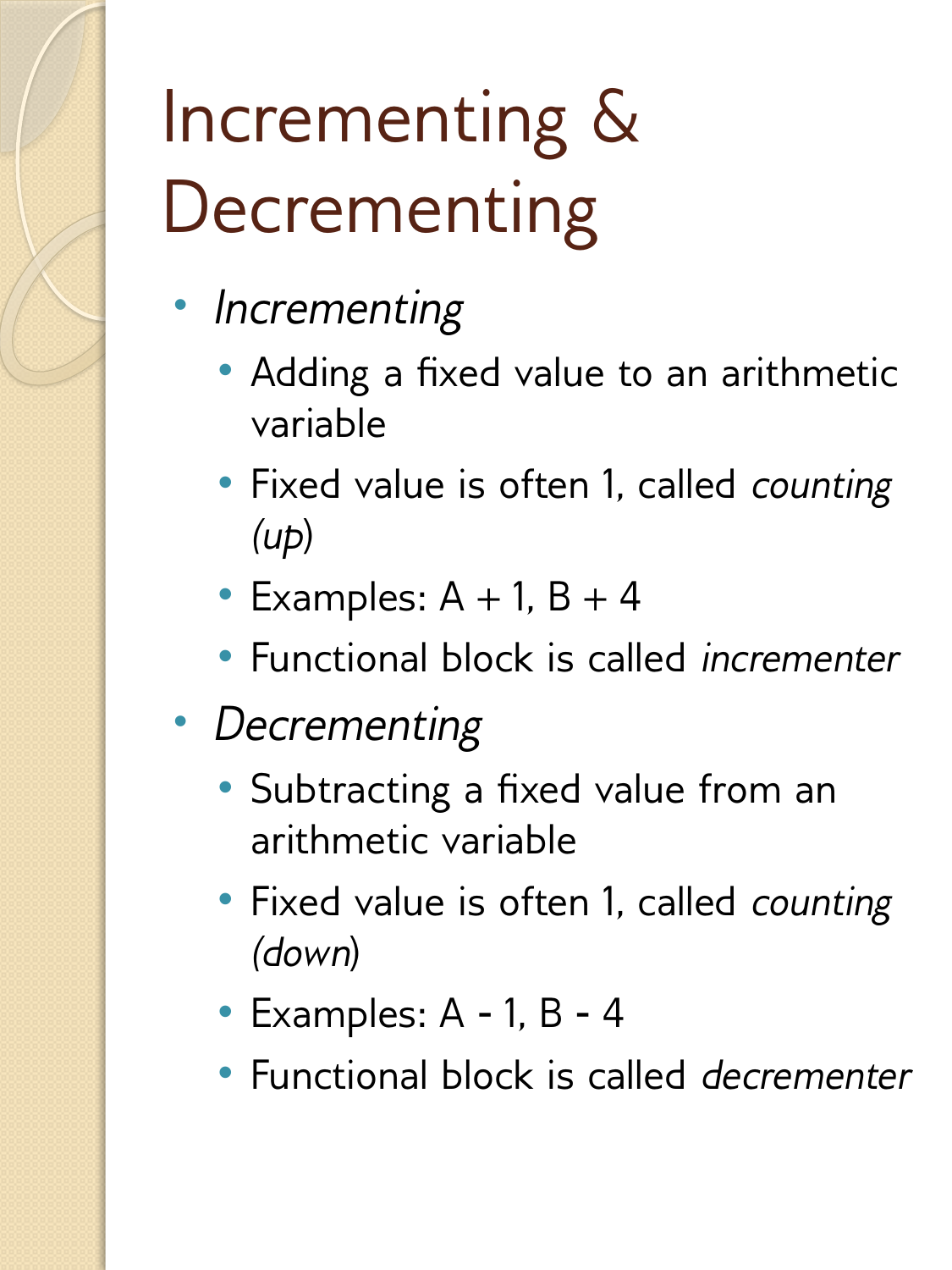

# Incrementing & Decrementing
Incrementing
Adding a fixed value to an arithmetic variable
Fixed value is often 1, called counting (up)
Examples: A + 1, B + 4
Functional block is called incrementer
Decrementing
Subtracting a fixed value from an arithmetic variable
Fixed value is often 1, called counting (down)
Examples: A − 1, B − 4
Functional block is called decrementer